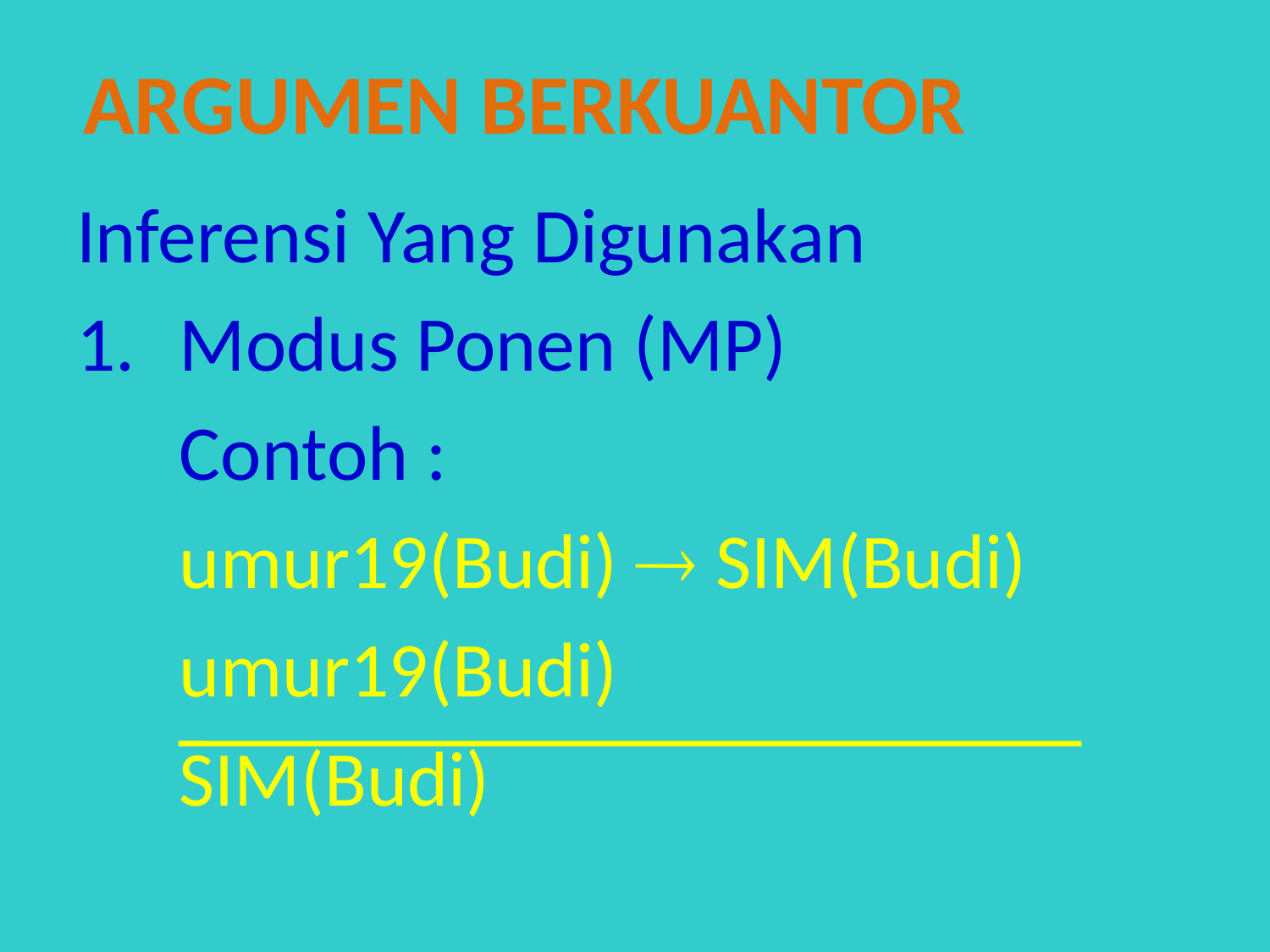

argumen berkuantor
Inferensi Yang Digunakan
Modus Ponen (MP)
	Contoh :
	umur19(Budi) → SIM(Budi)
	umur19(Budi)
	SIM(Budi)